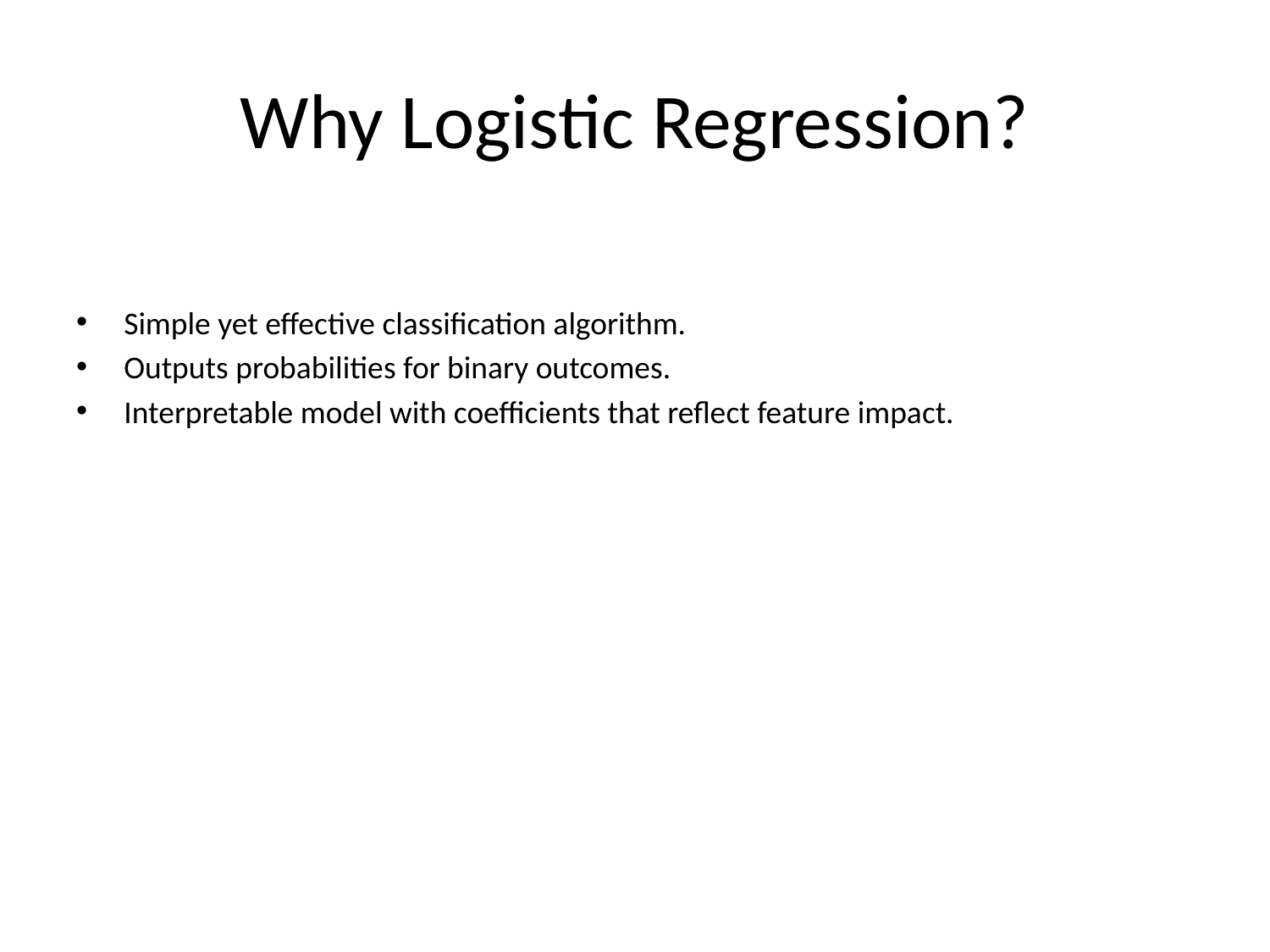

# Why Logistic Regression?

Simple yet effective classification algorithm.
Outputs probabilities for binary outcomes.
Interpretable model with coefficients that reflect feature impact.